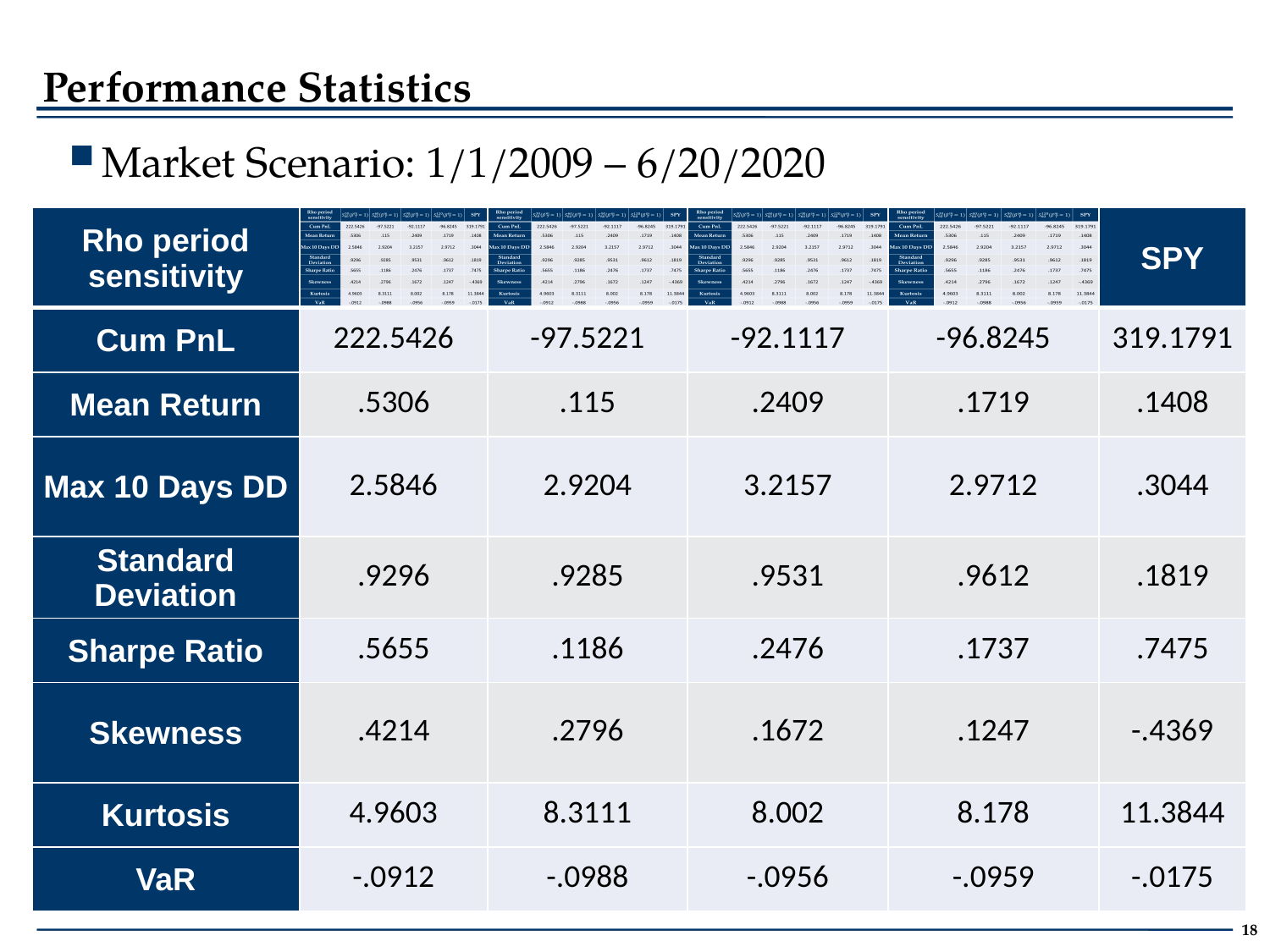

Performance Statistics
Market Scenario: 1/1/2009 – 6/20/2020
| Rho period sensitivity |  |  |  |  | SPY |
| --- | --- | --- | --- | --- | --- |
| Cum PnL | 222.5426 | -97.5221 | -92.1117 | -96.8245 | 319.1791 |
| Mean Return | .5306 | .115 | .2409 | .1719 | .1408 |
| Max 10 Days DD | 2.5846 | 2.9204 | 3.2157 | 2.9712 | .3044 |
| Standard Deviation | .9296 | .9285 | .9531 | .9612 | .1819 |
| Sharpe Ratio | .5655 | .1186 | .2476 | .1737 | .7475 |
| Skewness | .4214 | .2796 | .1672 | .1247 | -.4369 |
| Kurtosis | 4.9603 | 8.3111 | 8.002 | 8.178 | 11.3844 |
| VaR | -.0912 | -.0988 | -.0956 | -.0959 | -.0175 |